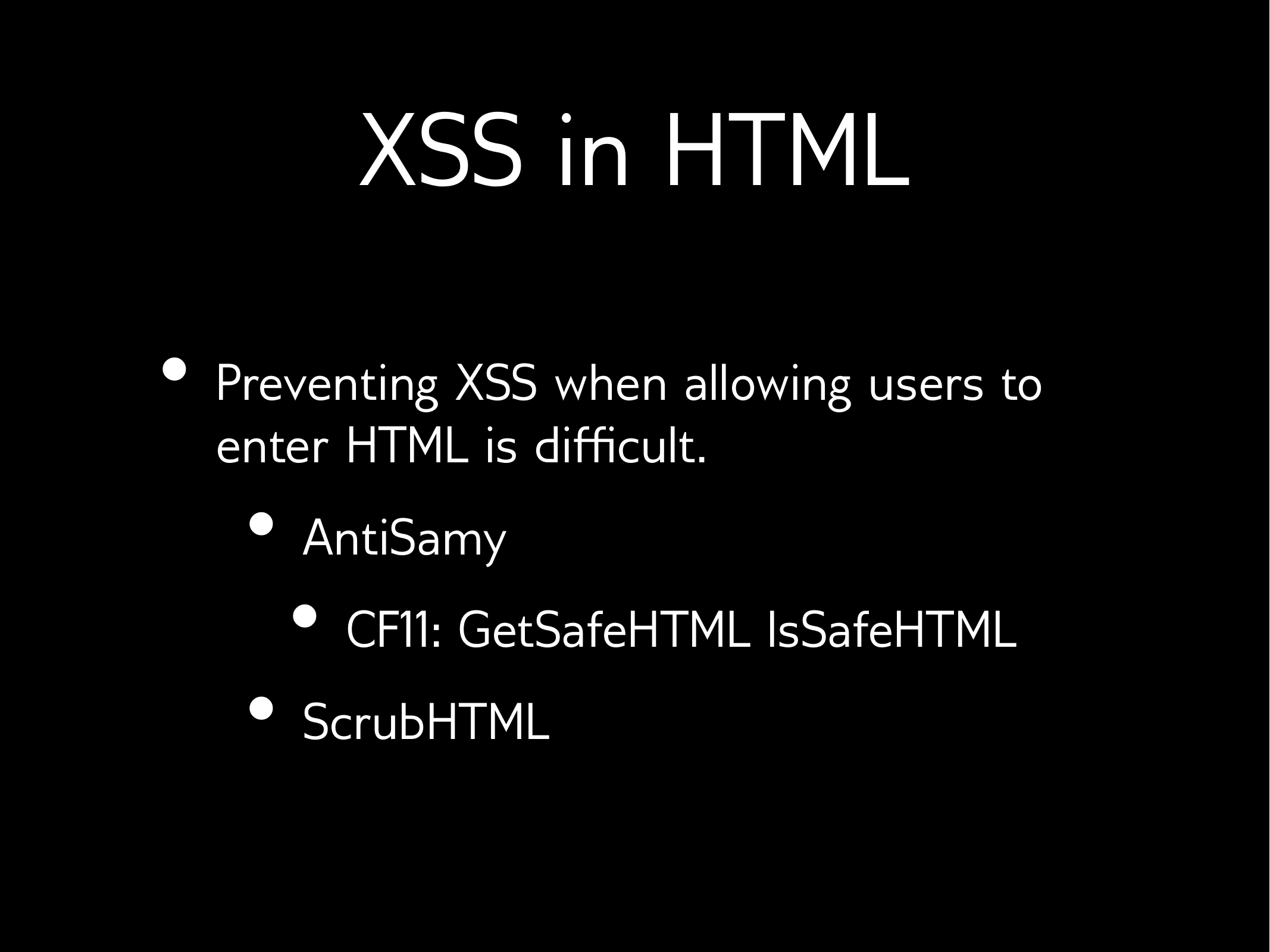

# XSS in HTML
Preventing XSS when allowing users to enter HTML is difficult.
AntiSamy
CF11: GetSafeHTML IsSafeHTML
ScrubHTML